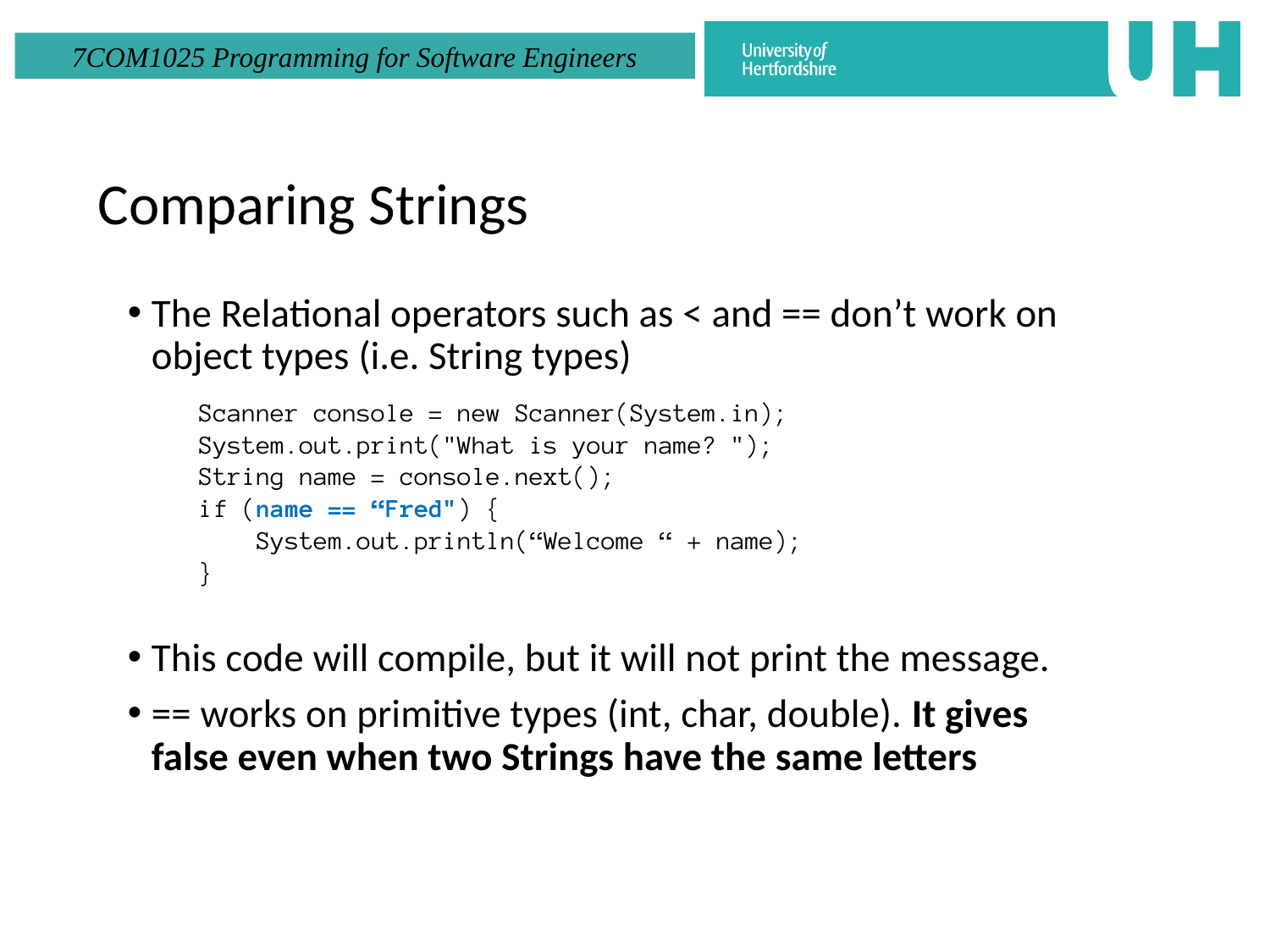

# Comparing Strings
The Relational operators such as < and == don’t work on object types (i.e. String types)

	Scanner console = new Scanner(System.in);
	System.out.print("What is your name? ");
	String name = console.next();
	if (name == “Fred") {
	    System.out.println(“Welcome “ + name);
	}

This code will compile, but it will not print the message.
== works on primitive types (int, char, double). It gives false even when two Strings have the same letters